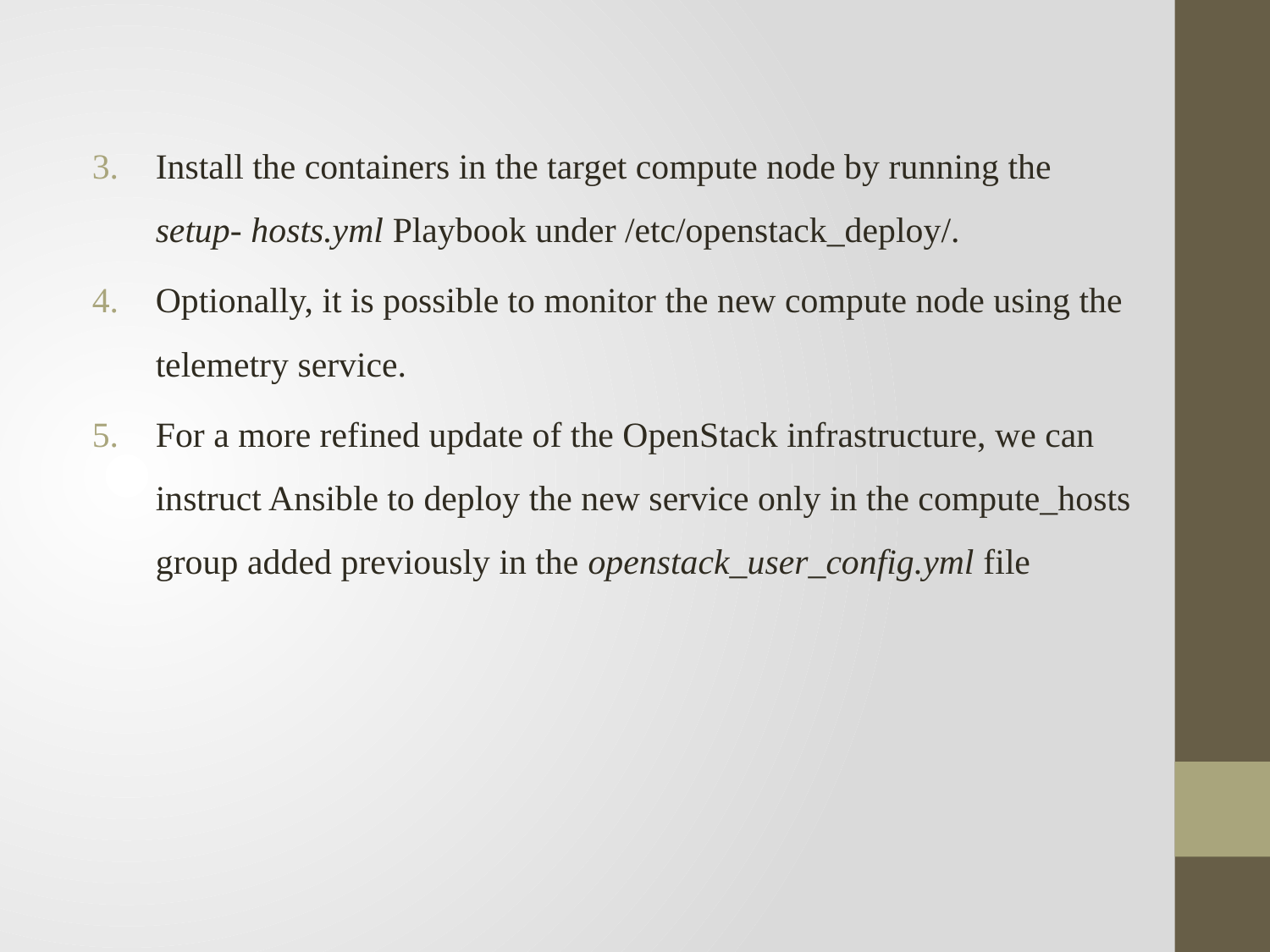

Install the containers in the target compute node by running the setup- hosts.yml Playbook under /etc/openstack_deploy/.
Optionally, it is possible to monitor the new compute node using the telemetry service.
For a more refined update of the OpenStack infrastructure, we can instruct Ansible to deploy the new service only in the compute_hosts group added previously in the openstack_user_config.yml file